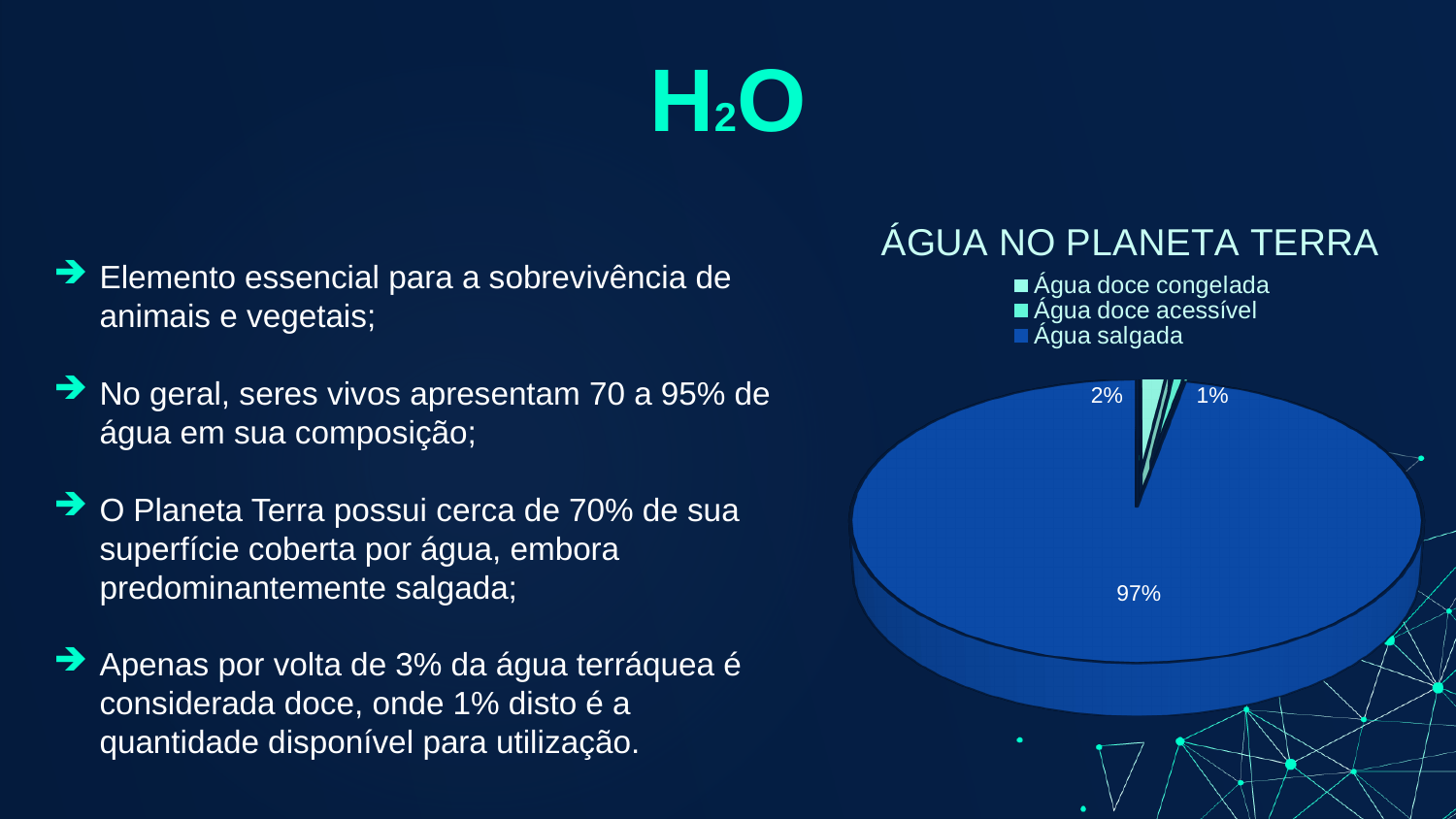

# H2O

[unsupported chart]

Elemento essencial para a sobrevivência de animais e vegetais;

No geral, seres vivos apresentam 70 a 95% de água em sua composição;

O Planeta Terra possui cerca de 70% de sua superfície coberta por água, embora predominantemente salgada;

Apenas por volta de 3% da água terráquea é considerada doce, onde 1% disto é a quantidade disponível para utilização.
2%
1%
97%